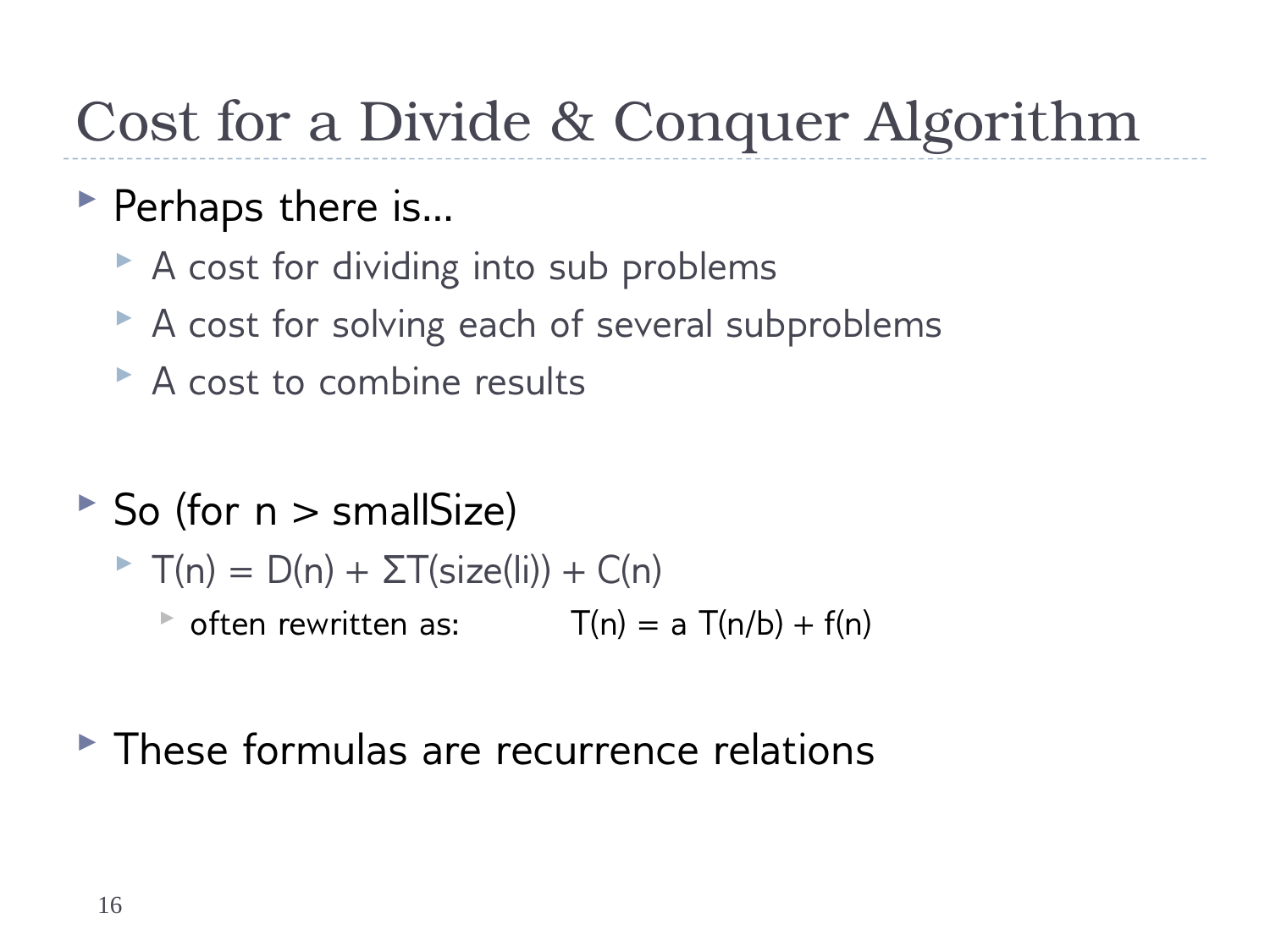

# Cost for a Divide & Conquer Algorithm
Perhaps there is…
A cost for dividing into sub problems
A cost for solving each of several subproblems
A cost to combine results

So (for n > smallSize)
T(n) = D(n) + ΣT(size(Ii)) + C(n)
often rewritten as: 	T(n) = a T(n/b) + f(n)

These formulas are recurrence relations
16